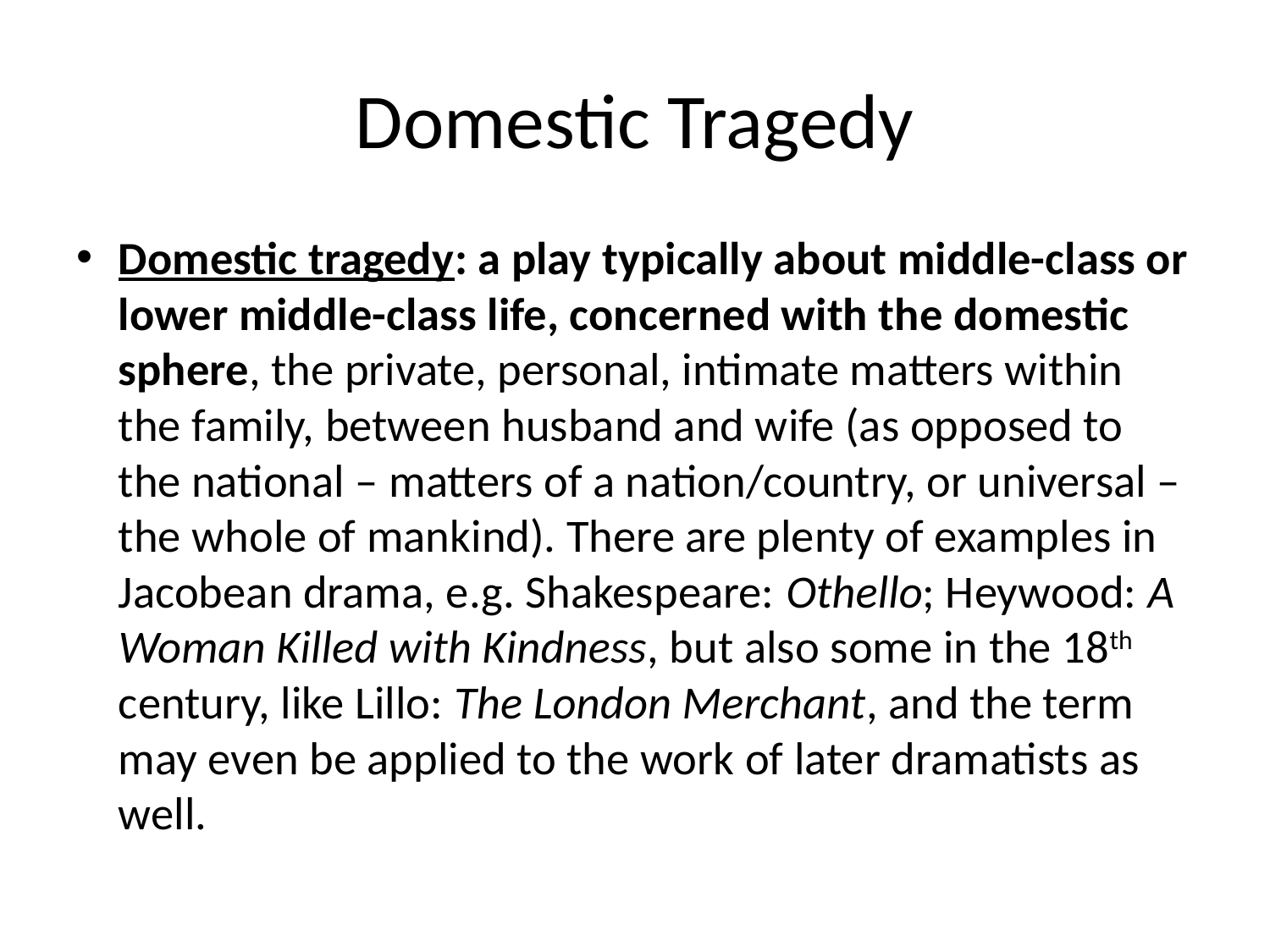

# Domestic Tragedy
Domestic tragedy: a play typically about middle-class or lower middle-class life, concerned with the domestic sphere, the private, personal, intimate matters within the family, between husband and wife (as opposed to the national – matters of a nation/country, or universal – the whole of mankind). There are plenty of examples in Jacobean drama, e.g. Shakespeare: Othello; Heywood: A Woman Killed with Kindness, but also some in the 18th century, like Lillo: The London Merchant, and the term may even be applied to the work of later dramatists as well.